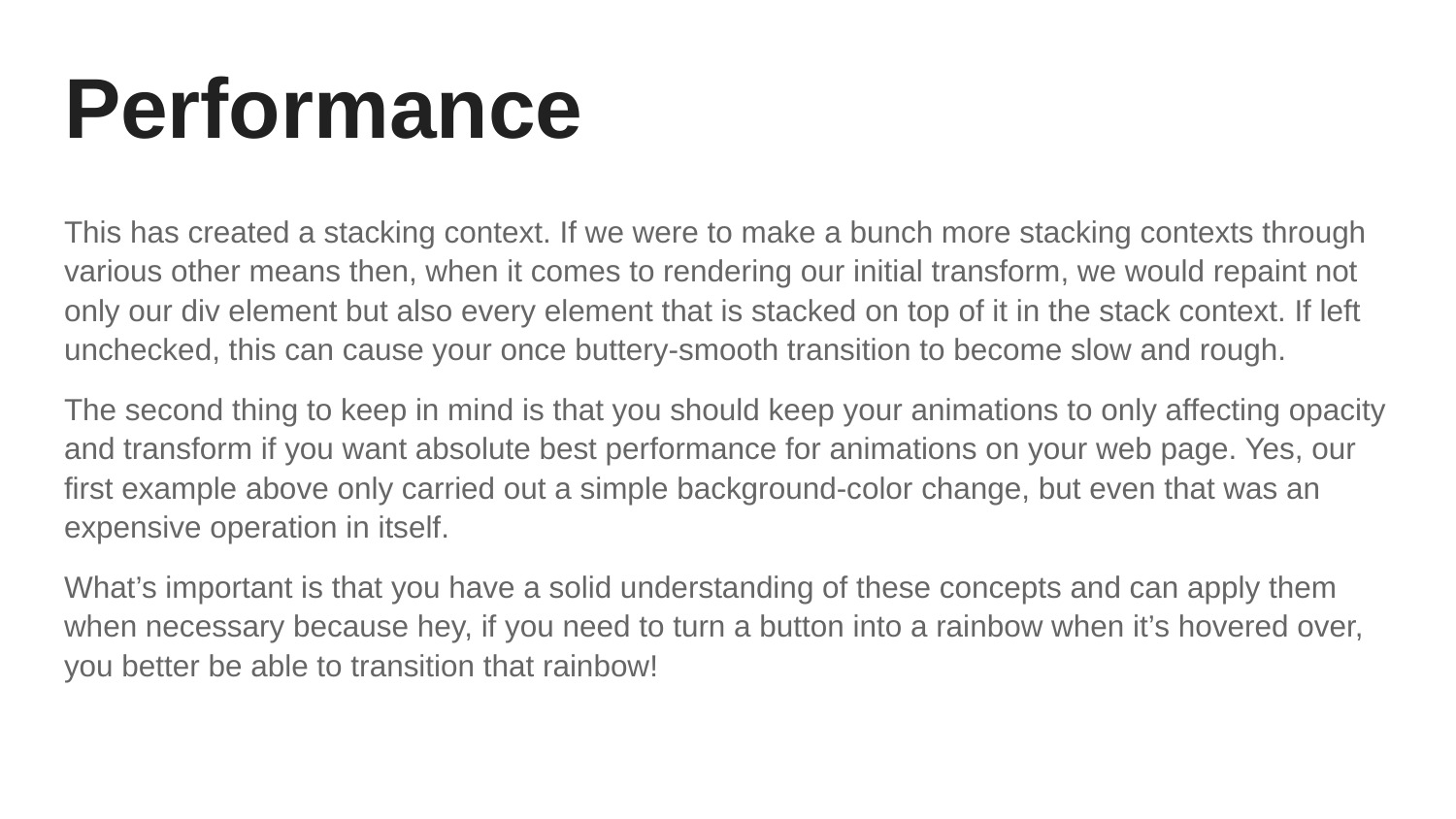

# Performance
This has created a stacking context. If we were to make a bunch more stacking contexts through various other means then, when it comes to rendering our initial transform, we would repaint not only our div element but also every element that is stacked on top of it in the stack context. If left unchecked, this can cause your once buttery-smooth transition to become slow and rough.
The second thing to keep in mind is that you should keep your animations to only affecting opacity and transform if you want absolute best performance for animations on your web page. Yes, our first example above only carried out a simple background-color change, but even that was an expensive operation in itself.
What’s important is that you have a solid understanding of these concepts and can apply them when necessary because hey, if you need to turn a button into a rainbow when it’s hovered over, you better be able to transition that rainbow!